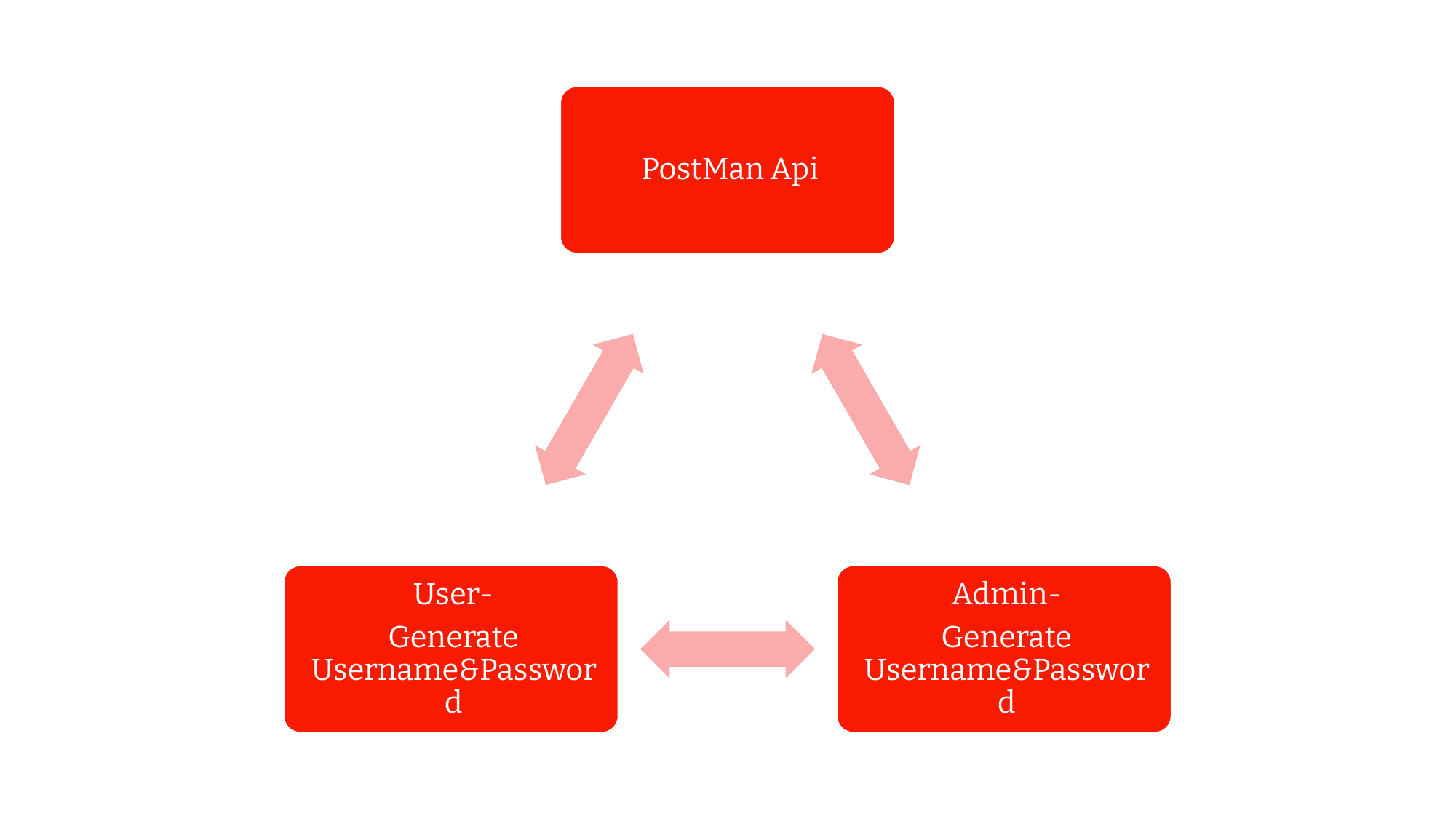

PostMan Api

Admin-
Generate Username&Password

User-
Generate Username&Password